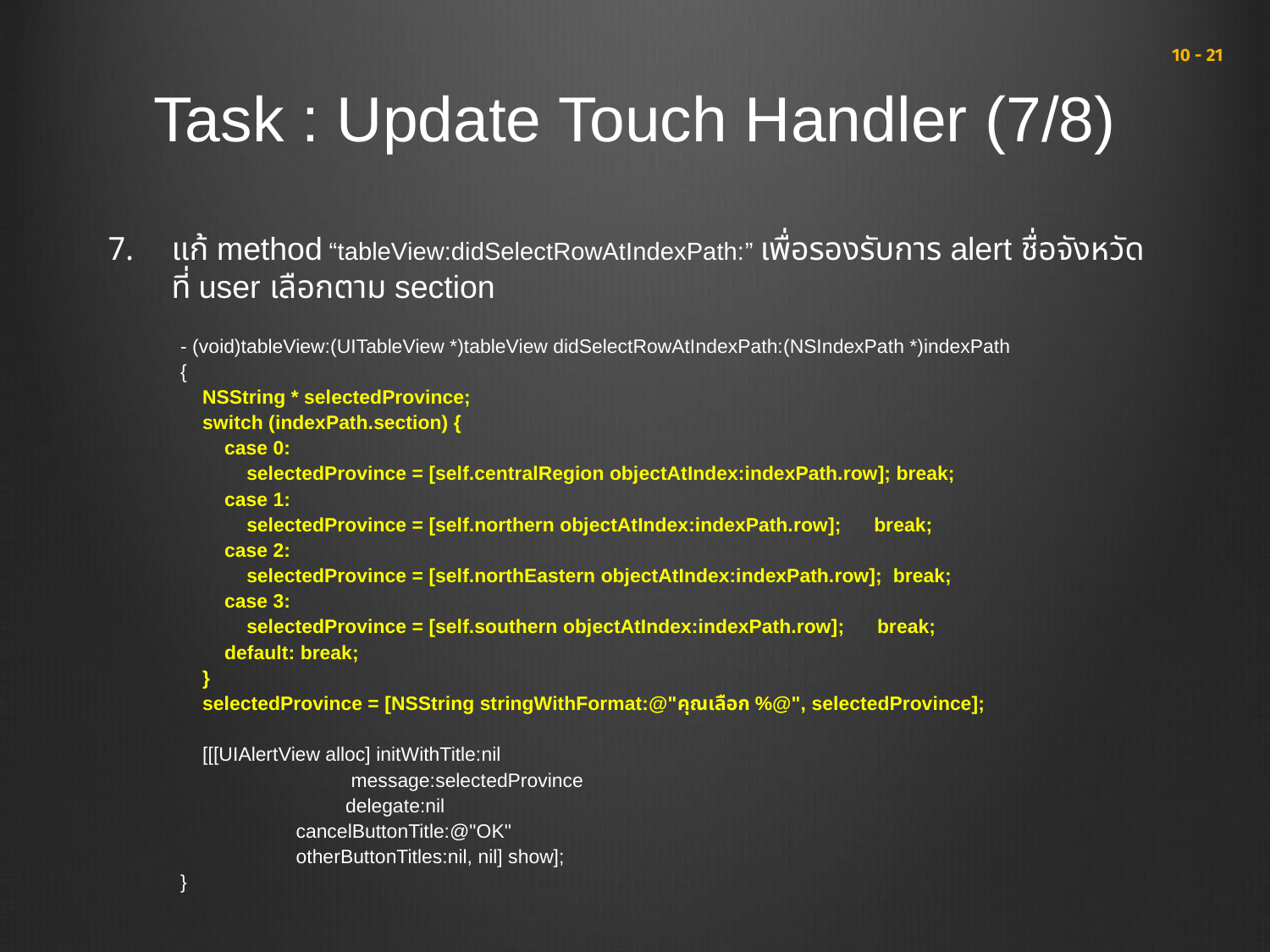

# Task : Update Touch Handler (7/8)
 10 - 21
แก้ method “tableView:didSelectRowAtIndexPath:” เพื่อรองรับการ alert ชื่อจังหวัดที่ user เลือกตาม section

- (void)tableView:(UITableView *)tableView didSelectRowAtIndexPath:(NSIndexPath *)indexPath
{
    NSString * selectedProvince;
    switch (indexPath.section) {
        case 0:
            selectedProvince = [self.centralRegion objectAtIndex:indexPath.row]; break;
        case 1:
            selectedProvince = [self.northern objectAtIndex:indexPath.row];      break;
        case 2:
            selectedProvince = [self.northEastern objectAtIndex:indexPath.row];  break;
        case 3:
            selectedProvince = [self.southern objectAtIndex:indexPath.row];      break;
        default: break;
    }
    selectedProvince = [NSString stringWithFormat:@"คุณเลือก %@", selectedProvince];

    [[[UIAlertView alloc] initWithTitle:nil
                               message:selectedProvince
                              delegate:nil
                     cancelButtonTitle:@"OK"
                     otherButtonTitles:nil, nil] show];
}